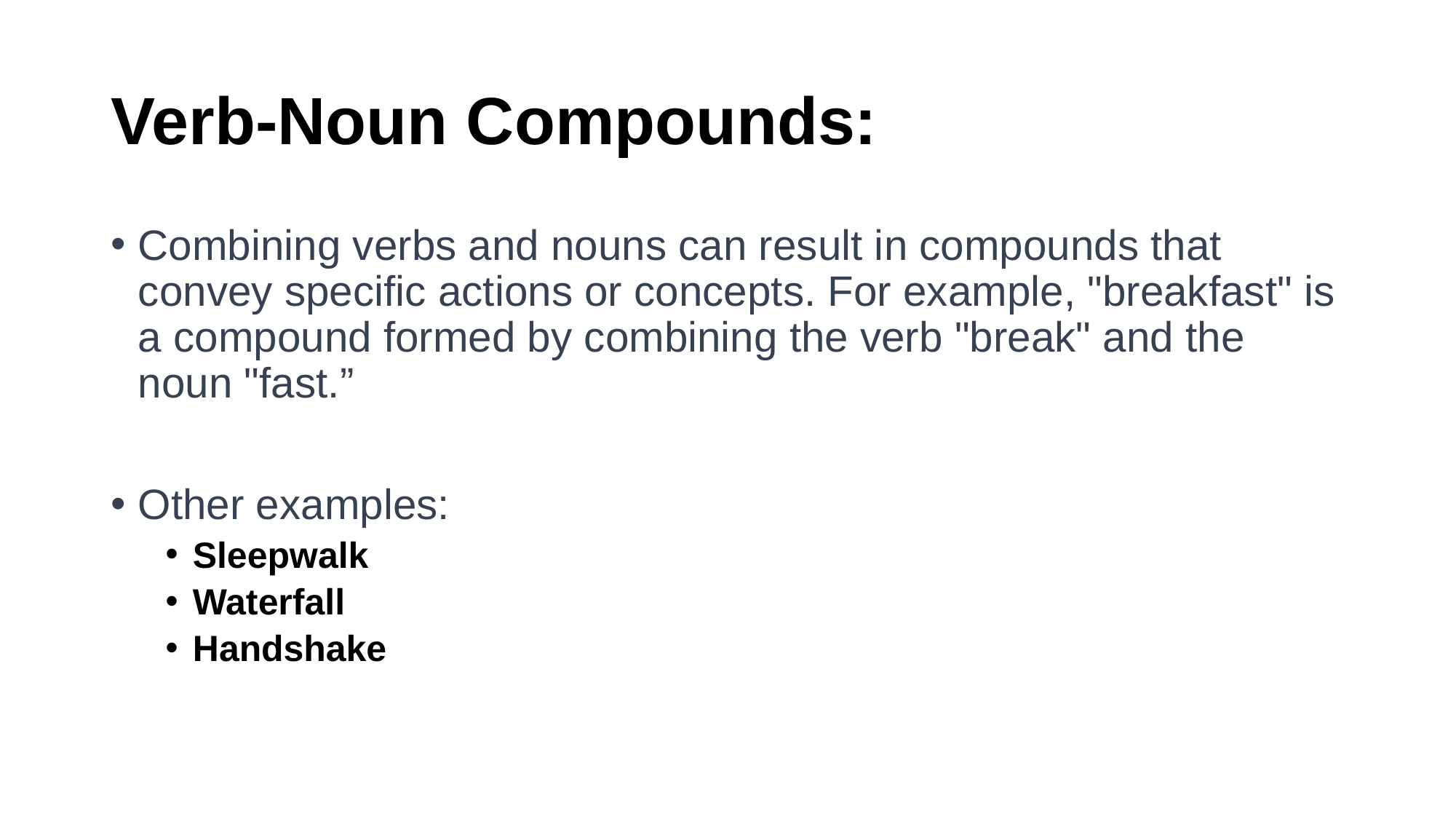

# Verb-Noun Compounds:
Combining verbs and nouns can result in compounds that convey specific actions or concepts. For example, "breakfast" is a compound formed by combining the verb "break" and the noun "fast.”

Other examples:
Sleepwalk
Waterfall
Handshake